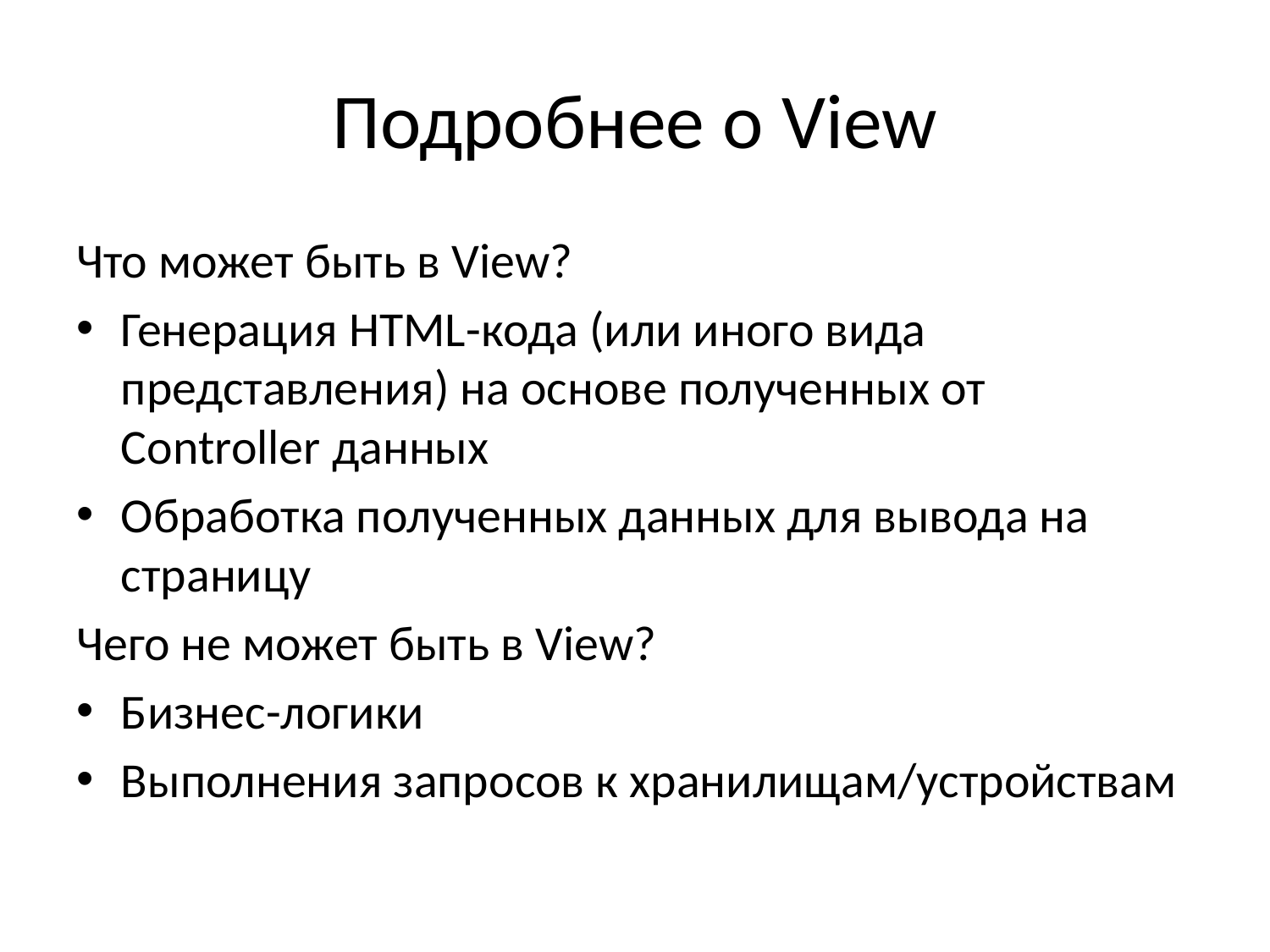

# Подробнее о View
Что может быть в View?
Генерация HTML-кода (или иного вида представления) на основе полученных от Controller данных
Обработка полученных данных для вывода на страницу
Чего не может быть в View?
Бизнес-логики
Выполнения запросов к хранилищам/устройствам